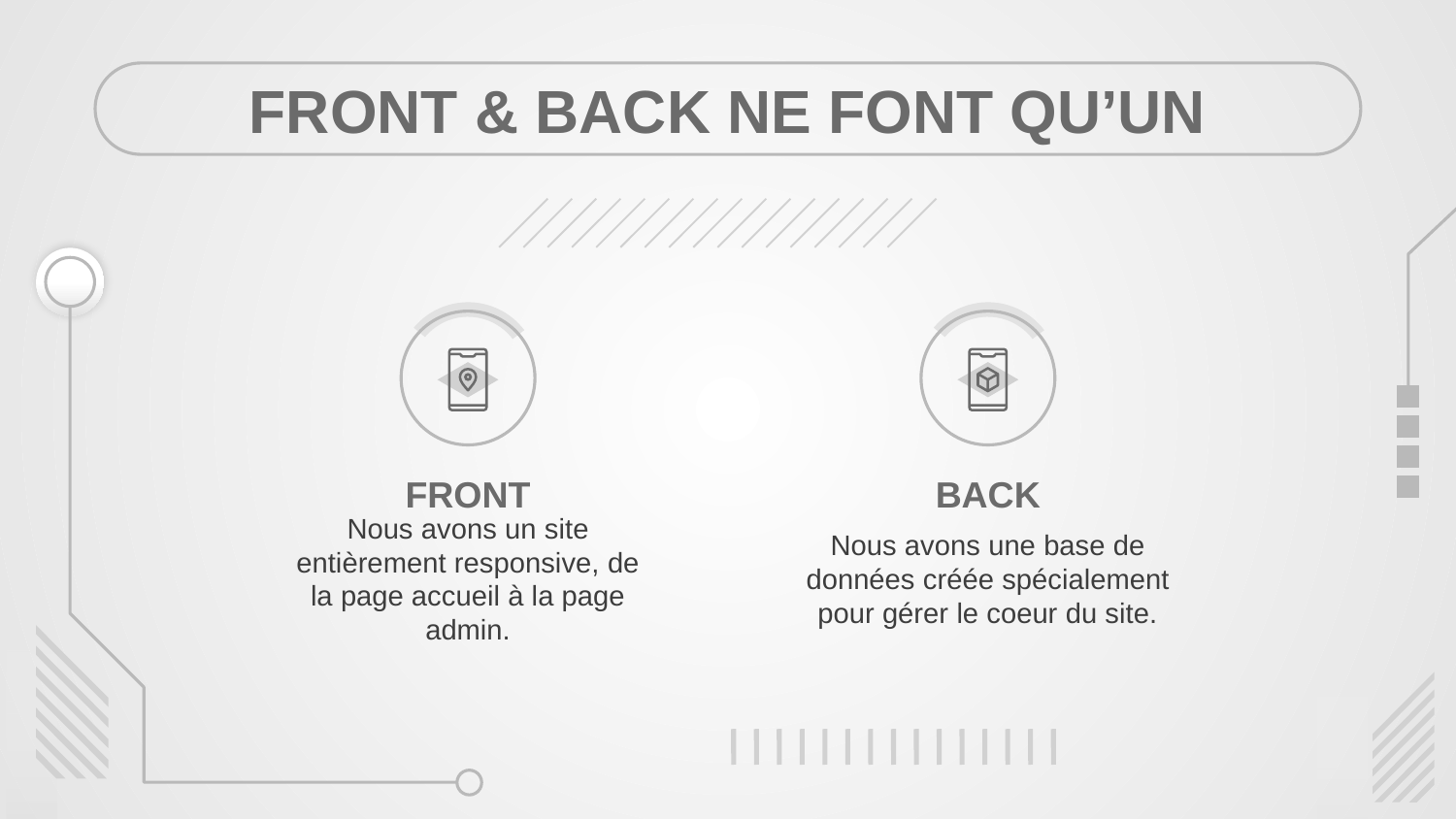

# FRONT & BACK NE FONT QU’UN

FRONT
BACK
Nous avons un site entièrement responsive, de la page accueil à la page admin.
Nous avons une base de données créée spécialement pour gérer le coeur du site.